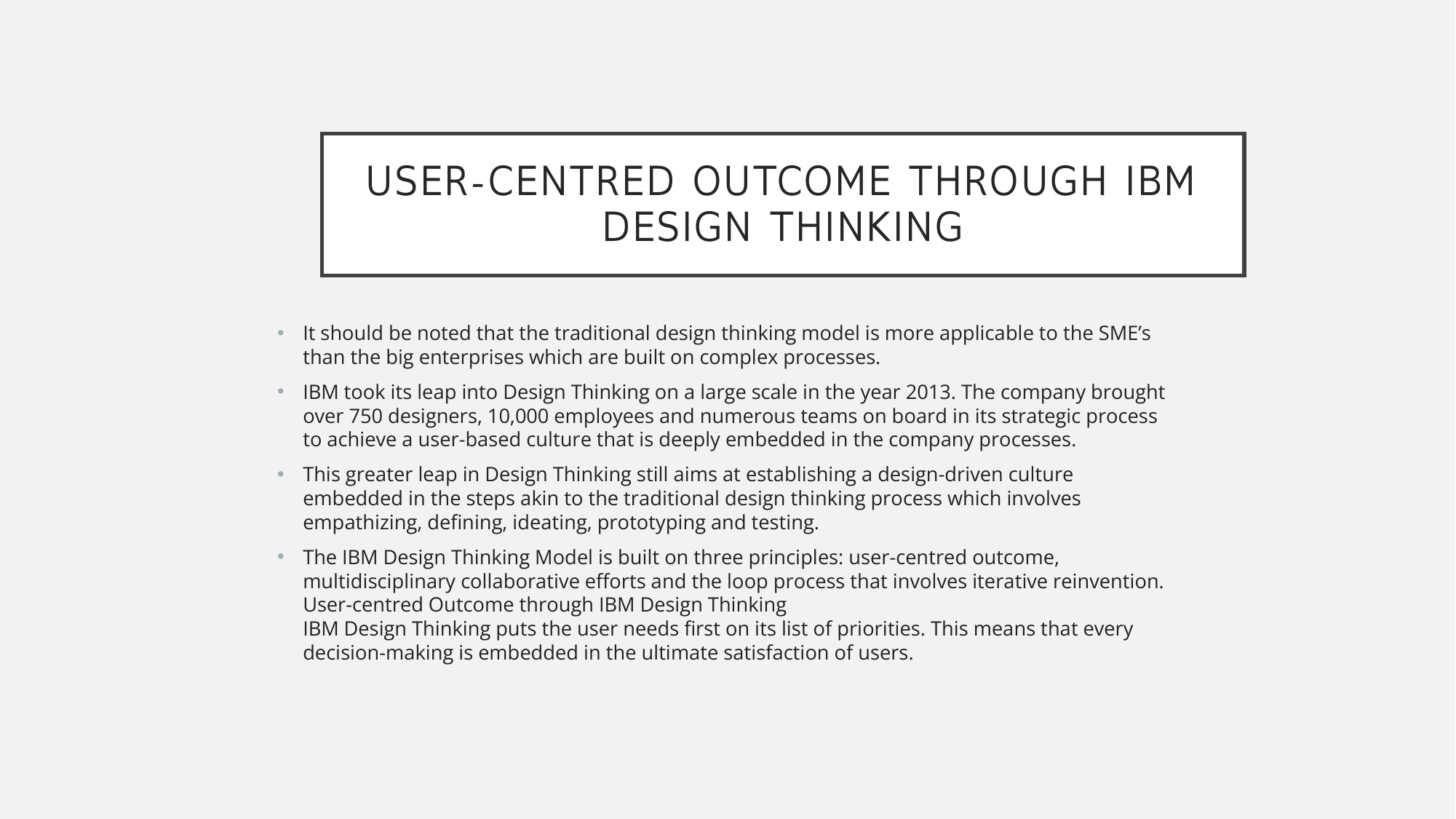

# User-centred Outcome through IBM Design Thinking
It should be noted that the traditional design thinking model is more applicable to the SME’s than the big enterprises which are built on complex processes.
IBM took its leap into Design Thinking on a large scale in the year 2013. The company brought over 750 designers, 10,000 employees and numerous teams on board in its strategic process to achieve a user-based culture that is deeply embedded in the company processes.
This greater leap in Design Thinking still aims at establishing a design-driven culture embedded in the steps akin to the traditional design thinking process which involves empathizing, defining, ideating, prototyping and testing.
The IBM Design Thinking Model is built on three principles: user-centred outcome, multidisciplinary collaborative efforts and the loop process that involves iterative reinvention.
User-centred Outcome through IBM Design Thinking
IBM Design Thinking puts the user needs first on its list of priorities. This means that every decision-making is embedded in the ultimate satisfaction of users.